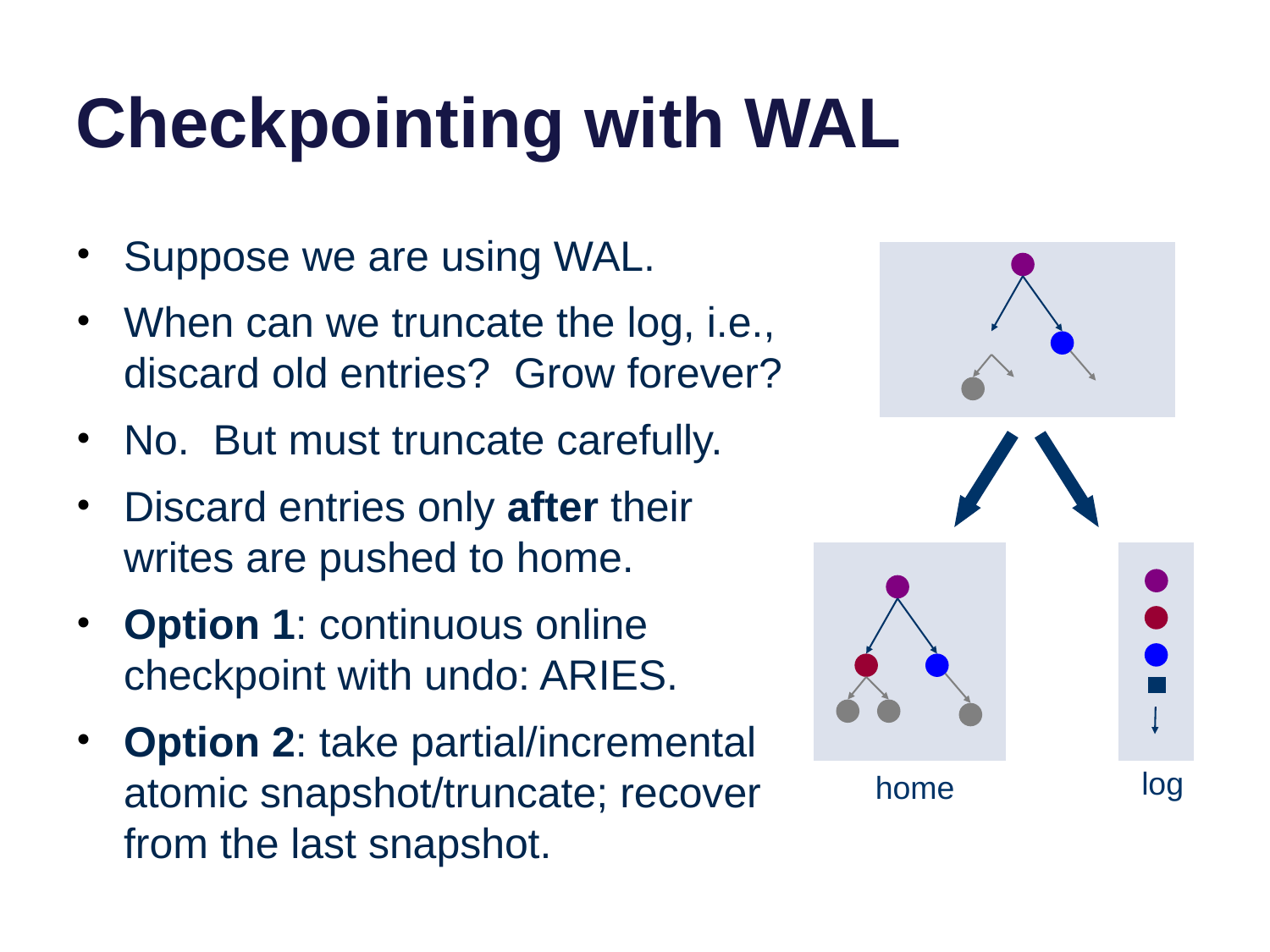

# Checkpointing with WAL
Suppose we are using WAL.
When can we truncate the log, i.e., discard old entries?  Grow forever?
No.  But must truncate carefully.
Discard entries only after their writes are pushed to home.
Option 1: continuous online checkpoint with undo: ARIES.
Option 2: take partial/incremental atomic snapshot/truncate; recover from the last snapshot.

log

home